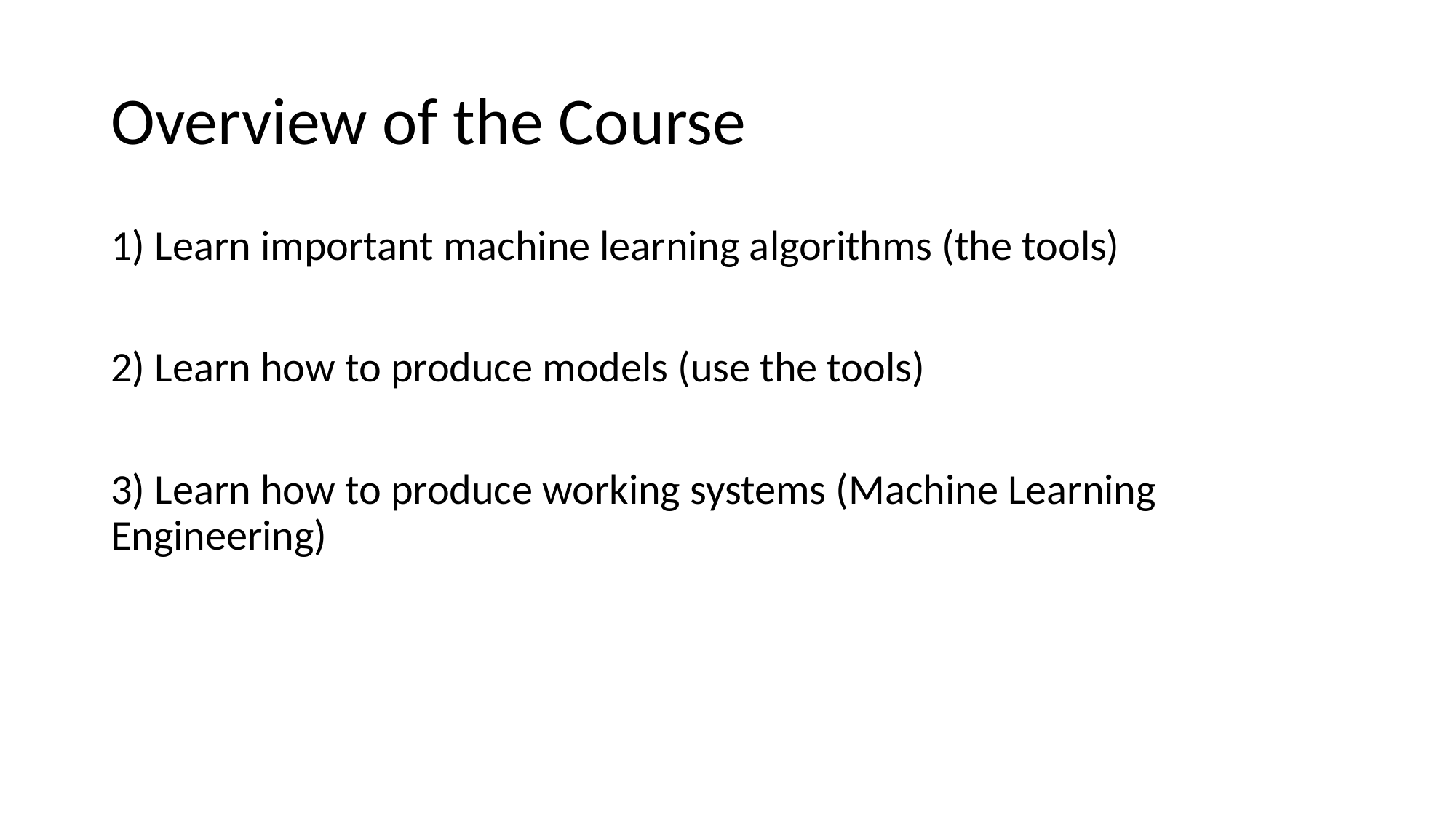

# Overview of the Course
1) Learn important machine learning algorithms (the tools)

2) Learn how to produce models (use the tools)

3) Learn how to produce working systems (Machine Learning Engineering)